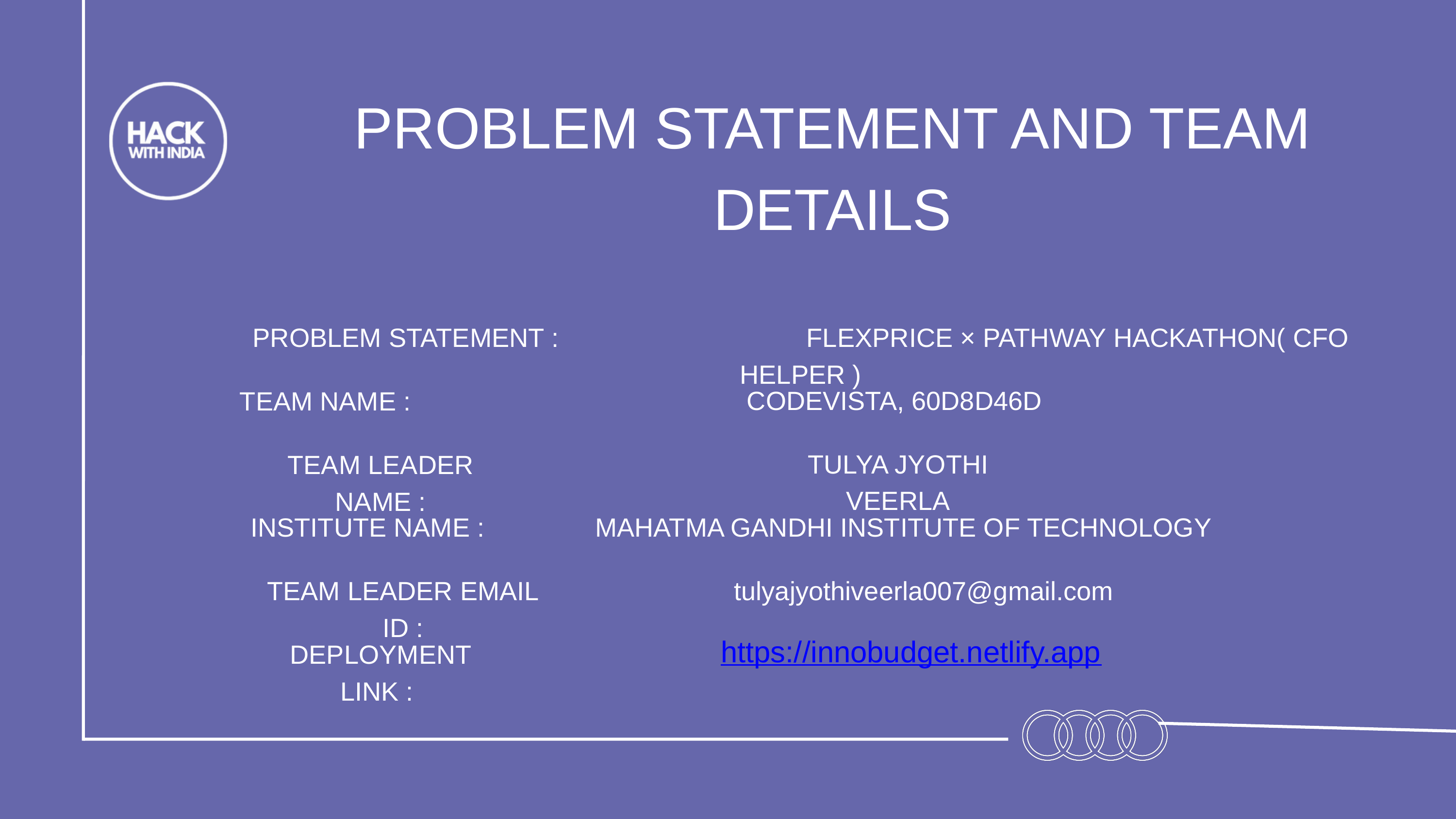

PROBLEM STATEMENT AND TEAM DETAILS

PROBLEM STATEMENT :                                  FLEXPRICE × PATHWAY HACKATHON( CFO HELPER )
CODEVISTA, 60D8D46D
TEAM NAME :
TULYA JYOTHI VEERLA
TEAM LEADER NAME :
INSTITUTE NAME :
MAHATMA GANDHI INSTITUTE OF TECHNOLOGY
TEAM LEADER EMAIL ID :
tulyajyothiveerla007@gmail.com
https://innobudget.netlify.app
DEPLOYMENT LINK :